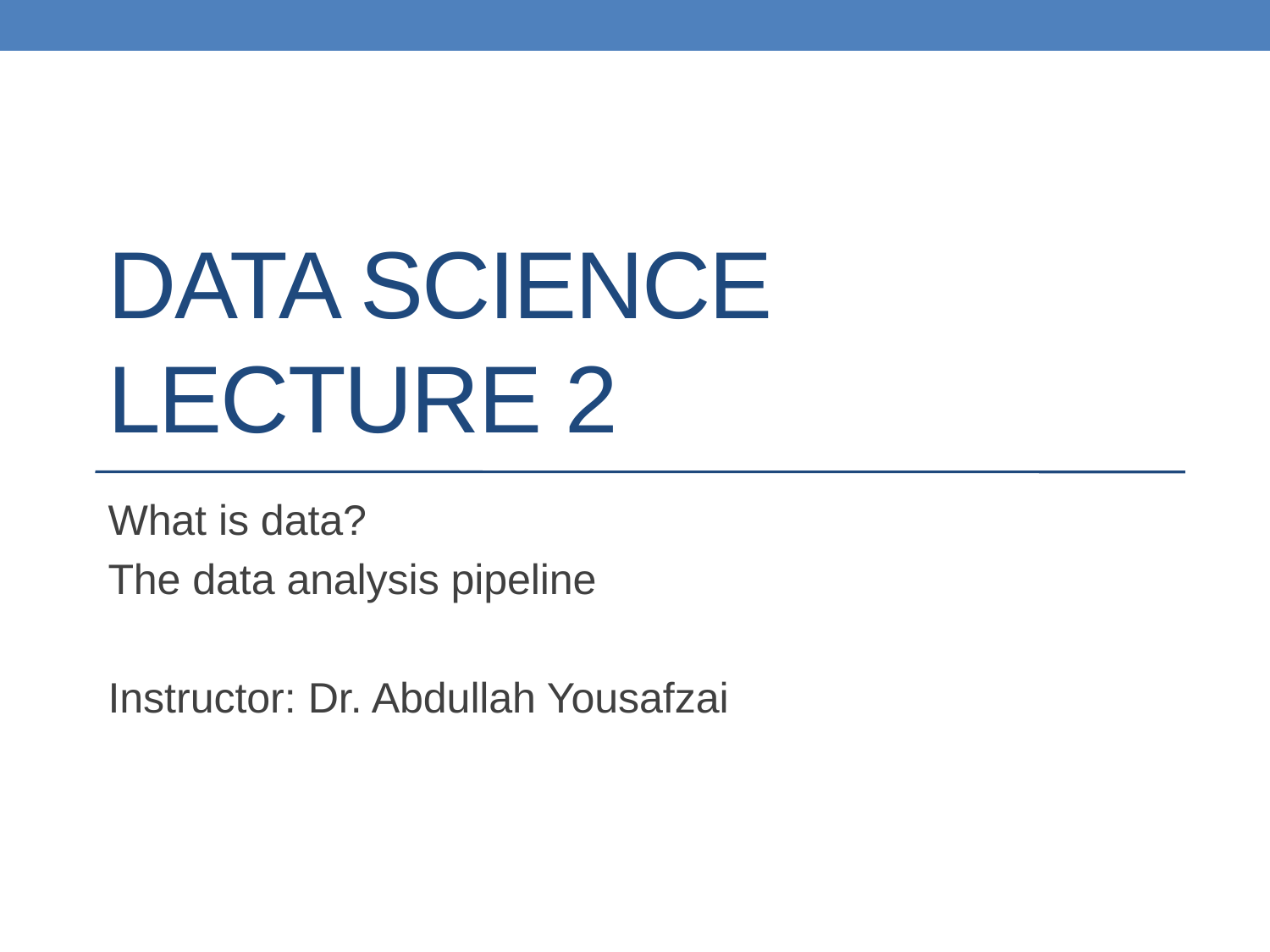

# DATA Science LECTURE 2
What is data?
The data analysis pipeline

Instructor: Dr. Abdullah Yousafzai